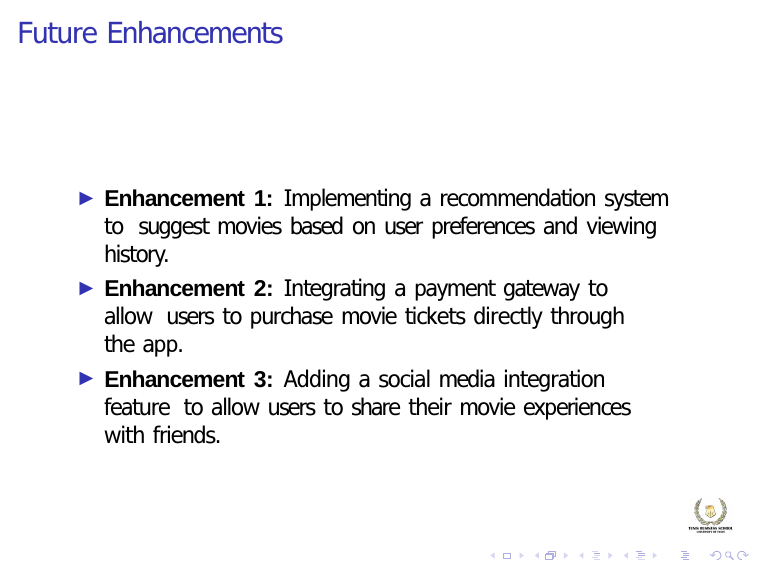

# Future Enhancements
Enhancement 1: Implementing a recommendation system to  suggest movies based on user preferences and viewing history.
Enhancement 2: Integrating a payment gateway to allow  users to purchase movie tickets directly through the app.
Enhancement 3: Adding a social media integration feature  to allow users to share their movie experiences with friends.